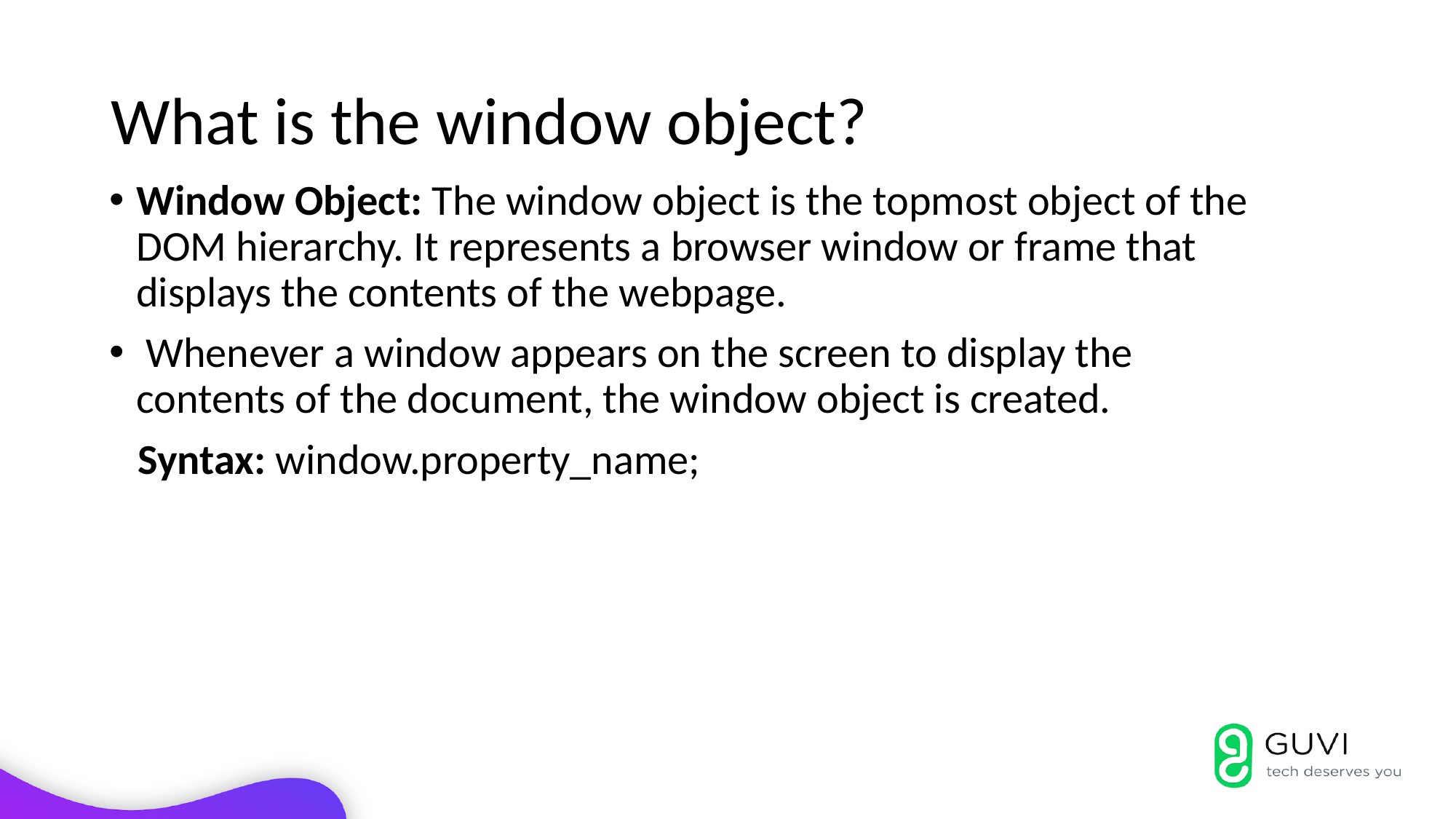

# What is the window object?
Window Object: The window object is the topmost object of the DOM hierarchy. It represents a browser window or frame that displays the contents of the webpage.
 Whenever a window appears on the screen to display the contents of the document, the window object is created.
   Syntax: window.property_name;